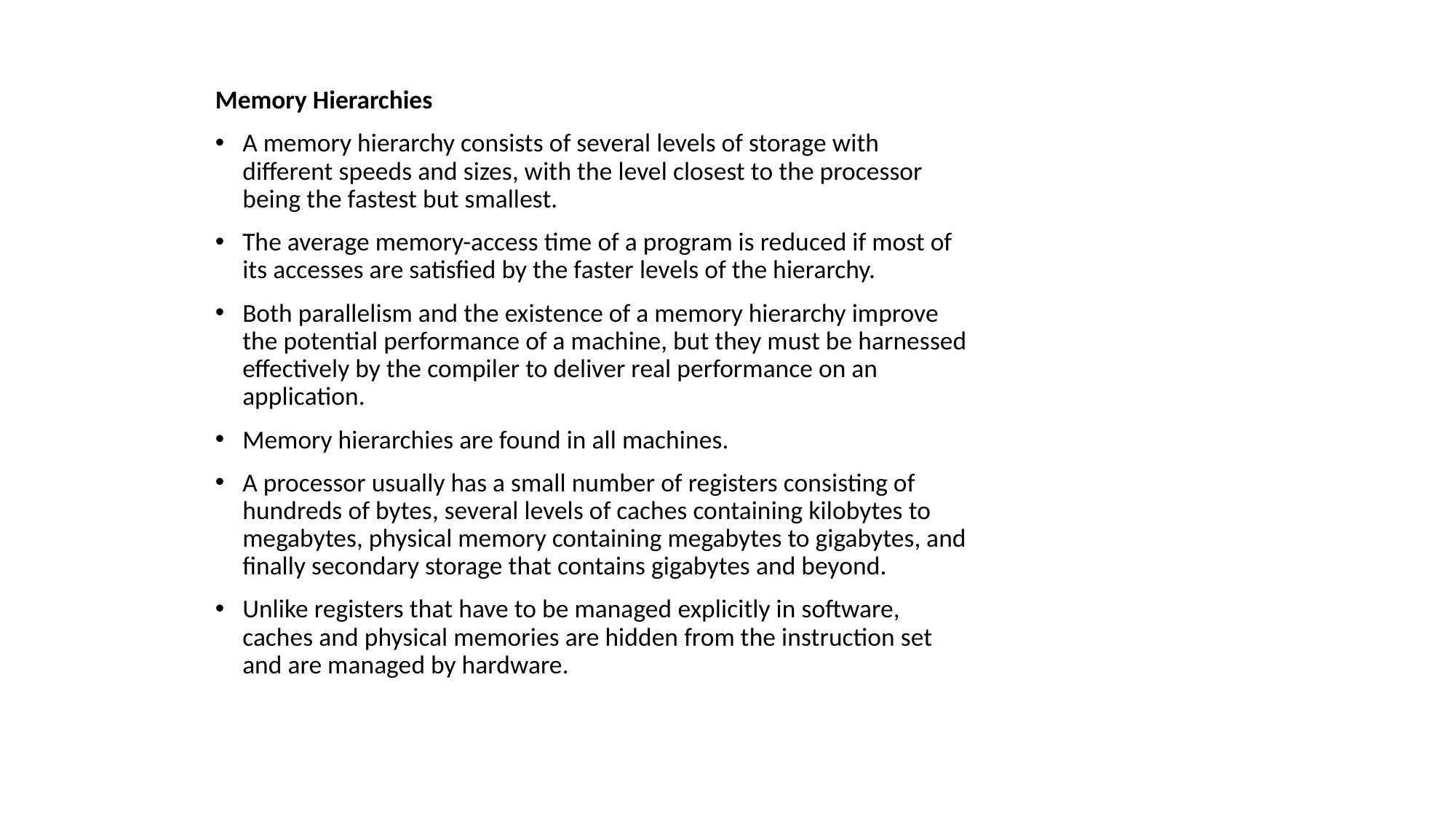

Memory Hierarchies
A memory hierarchy consists of several levels of storage with different speeds and sizes, with the level closest to the processor being the fastest but smallest.
The average memory-access time of a program is reduced if most of its accesses are satisfied by the faster levels of the hierarchy.
Both parallelism and the existence of a memory hierarchy improve the potential performance of a machine, but they must be harnessed effectively by the compiler to deliver real performance on an application.
Memory hierarchies are found in all machines.
A processor usually has a small number of registers consisting of hundreds of bytes, several levels of caches containing kilobytes to megabytes, physical memory containing megabytes to gigabytes, and finally secondary storage that contains gigabytes and beyond.
Unlike registers that have to be managed explicitly in software, caches and physical memories are hidden from the instruction set and are managed by hardware.